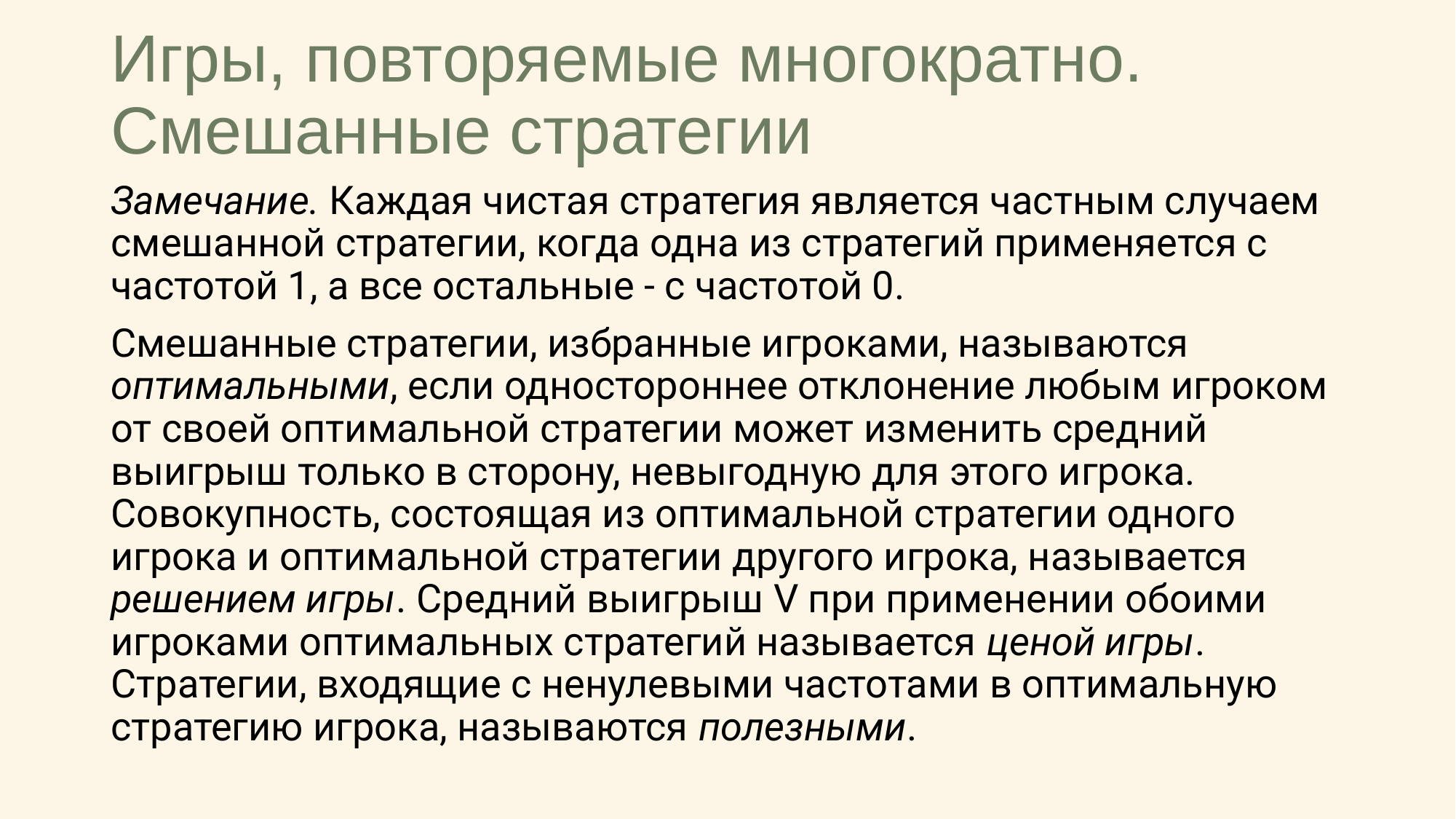

# Игры, повторяемые многократно. Смешанные стратегии
Замечание. Каждая чистая стратегия является частным случаем смешанной стратегии, когда одна из стратегий применяется с частотой 1, а все остальные - с частотой 0.
Смешанные стратегии, избранные игроками, называются оптимальными, если одностороннее отклонение любым игроком от своей оптимальной стратегии может изменить средний выигрыш только в сторону, невыгодную для этого игрока. Совокупность, состоящая из оптимальной стратегии одного игрока и оптимальной стратегии другого игрока, называется решением игры. Средний выигрыш V при применении обоими игроками оптимальных стратегий называется ценой игры. Стратегии, входящие с ненулевыми частотами в оптимальную стратегию игрока, называются полезными.